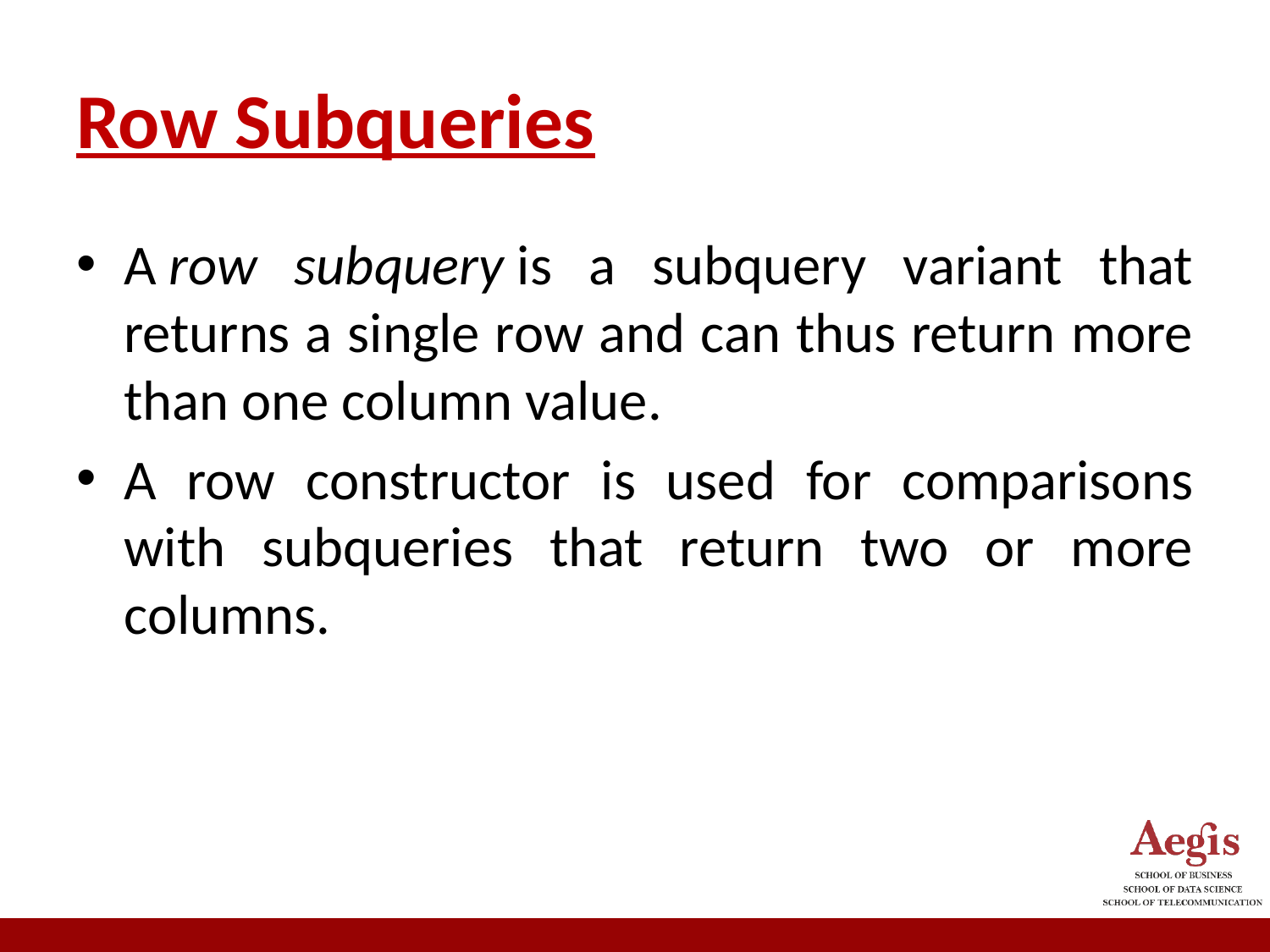

# Row Subqueries
A row subquery is a subquery variant that returns a single row and can thus return more than one column value.
A row constructor is used for comparisons with subqueries that return two or more columns.